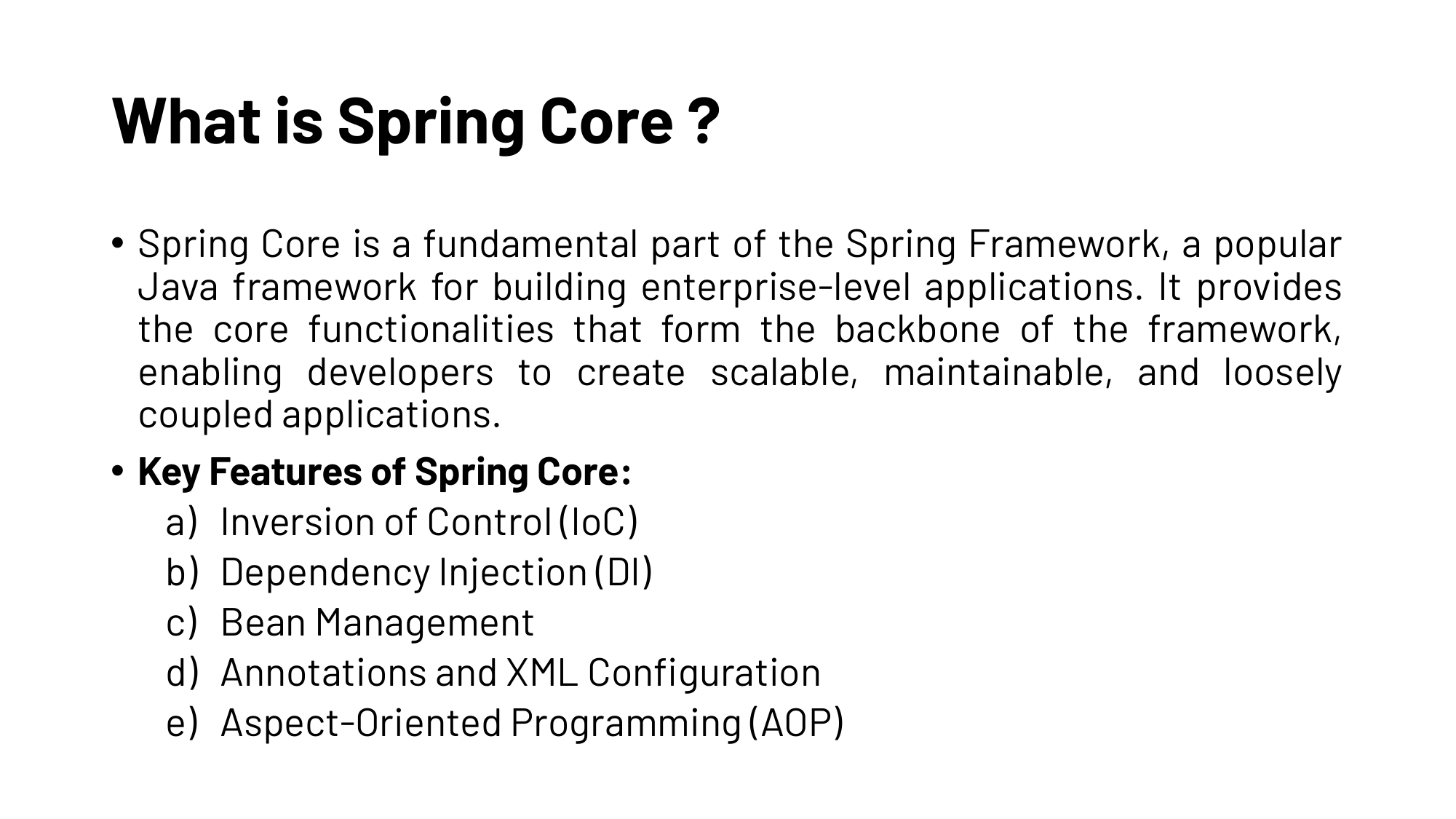

# What is Spring Core ?
Spring Core is a fundamental part of the Spring Framework, a popular Java framework for building enterprise-level applications. It provides the core functionalities that form the backbone of the framework, enabling developers to create scalable, maintainable, and loosely coupled applications.
Key Features of Spring Core:
Inversion of Control (IoC)
Dependency Injection (DI)
Bean Management
Annotations and XML Configuration
Aspect-Oriented Programming (AOP)